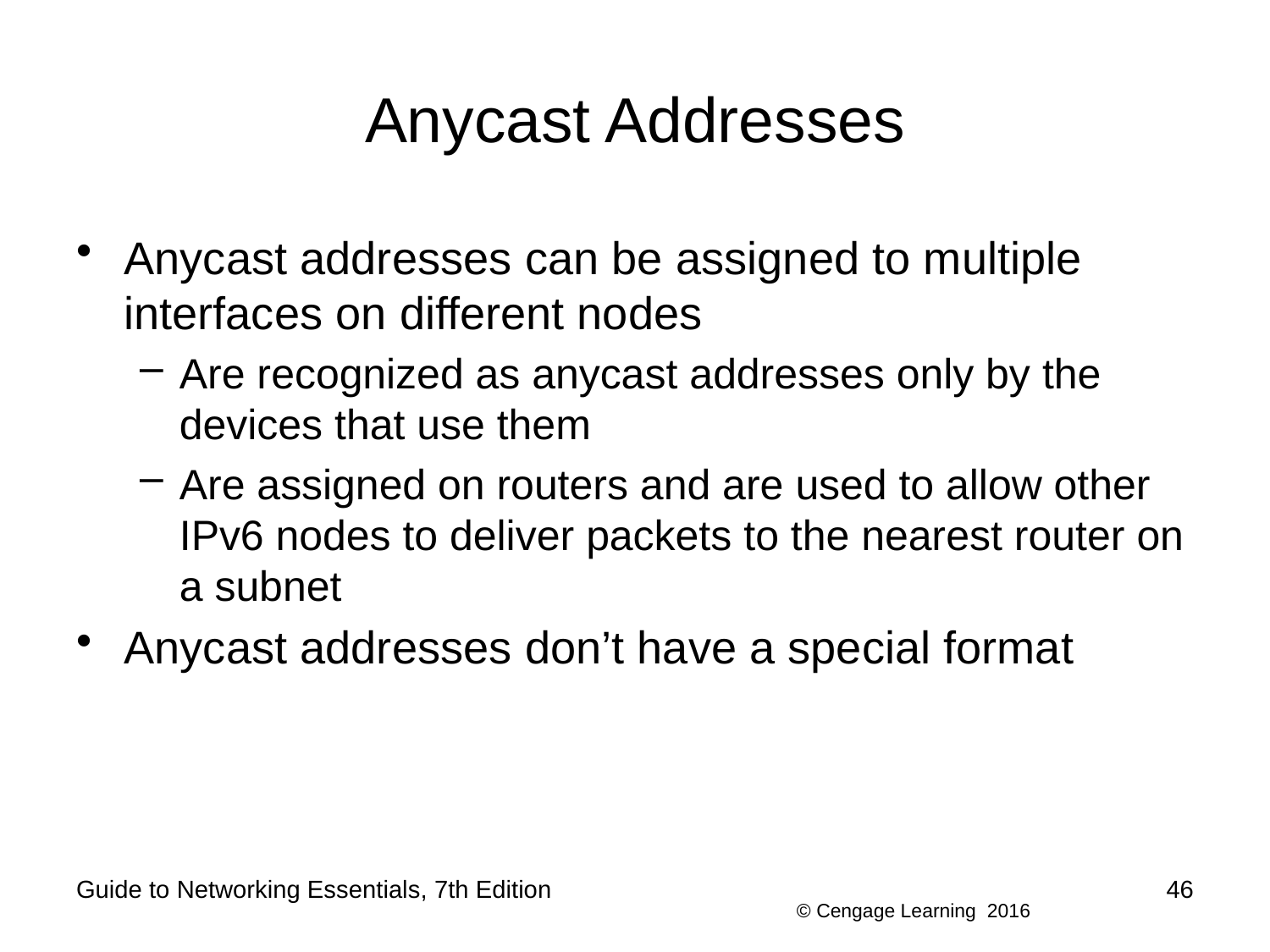

# Anycast Addresses
Anycast addresses can be assigned to multiple interfaces on different nodes
Are recognized as anycast addresses only by the devices that use them
Are assigned on routers and are used to allow other IPv6 nodes to deliver packets to the nearest router on a subnet
Anycast addresses don’t have a special format

Guide to Networking Essentials, 7th Edition
46